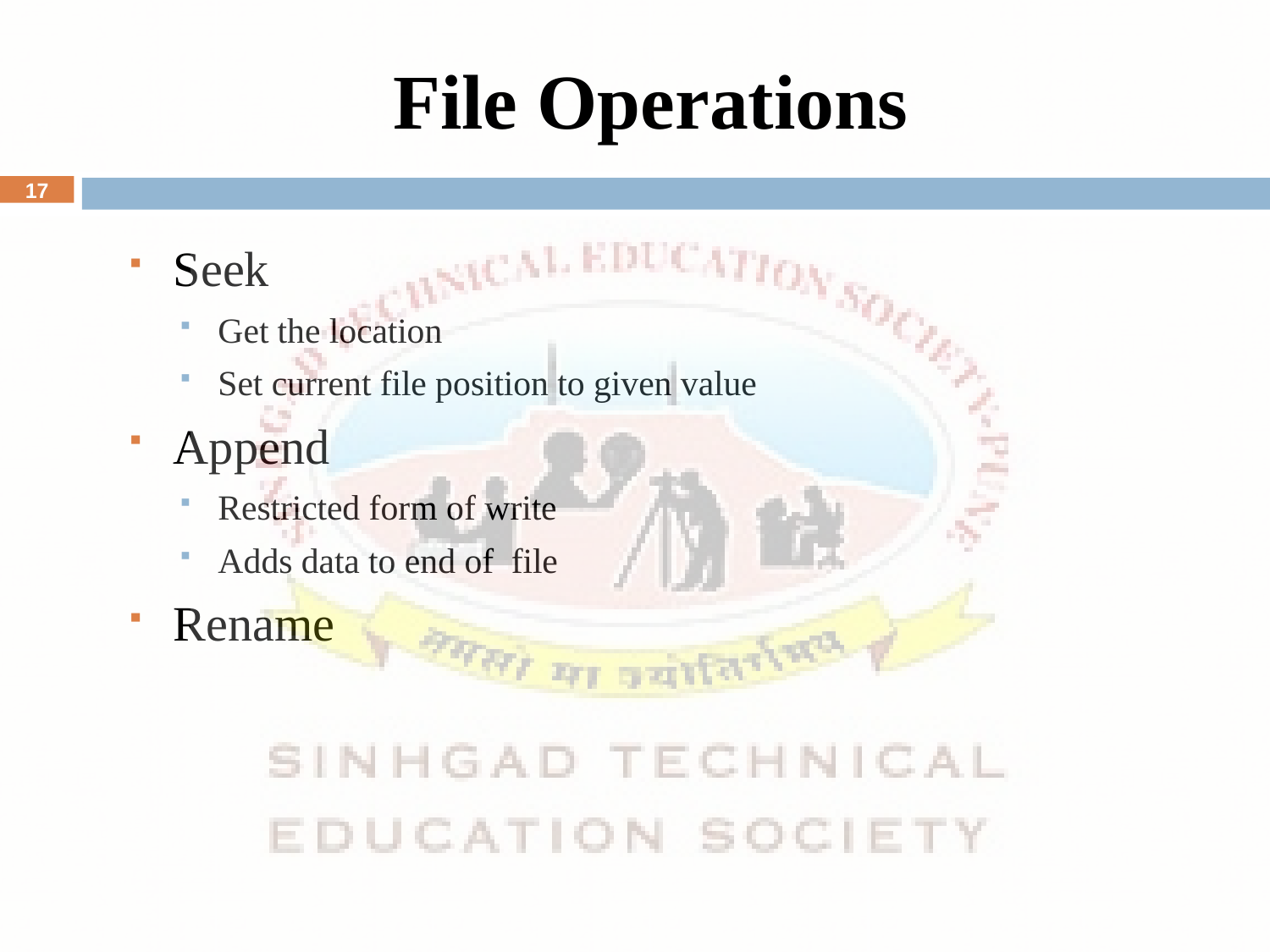

# File Operations

17

Seek
Get the location
Set current file position to given value
Append
Restricted form of write
Adds data to end of file
Rename